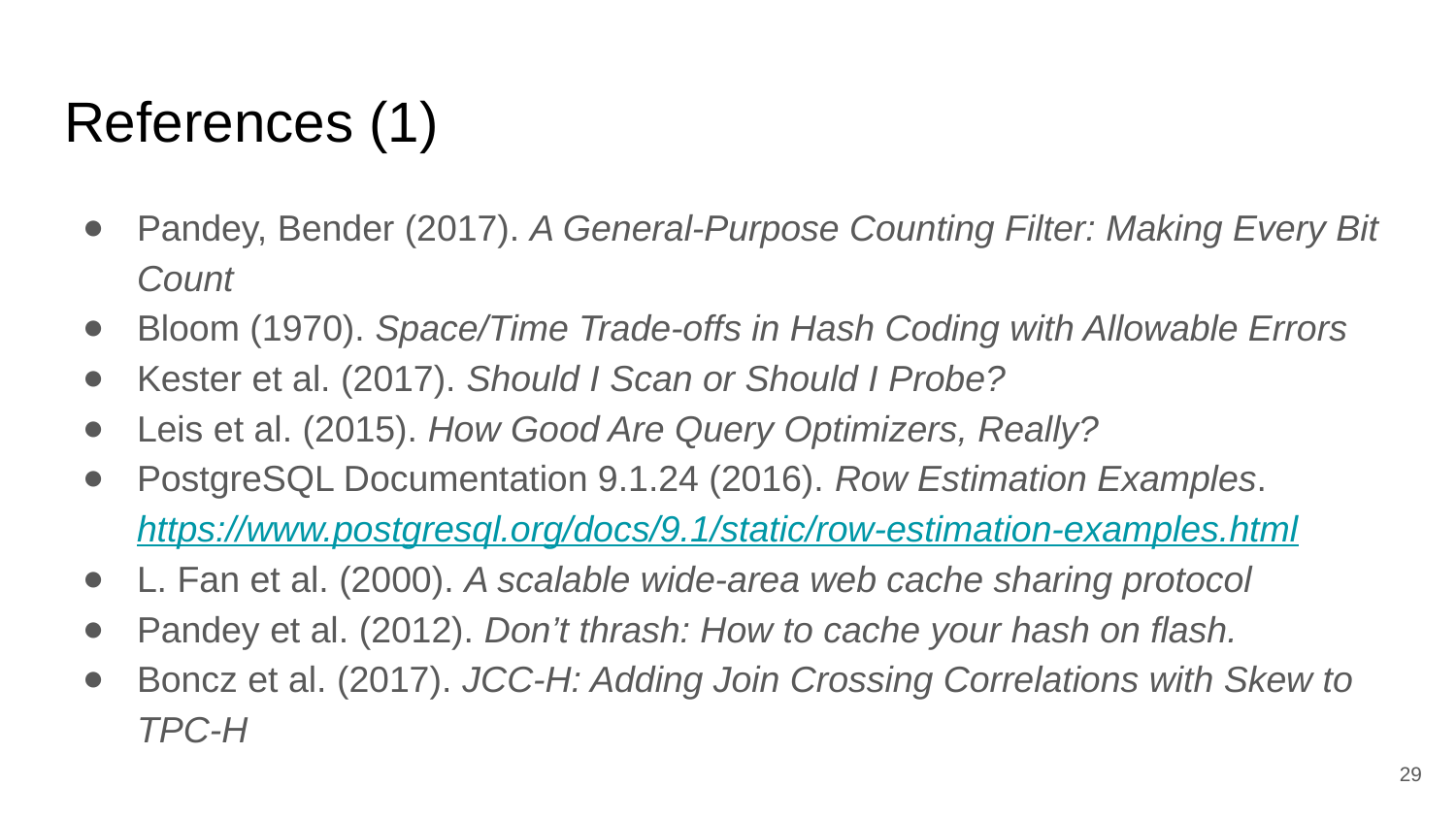

# References (1)
Pandey, Bender (2017). A General-Purpose Counting Filter: Making Every Bit Count
Bloom (1970). Space/Time Trade-offs in Hash Coding with Allowable Errors
Kester et al. (2017). Should I Scan or Should I Probe?
Leis et al. (2015). How Good Are Query Optimizers, Really?
PostgreSQL Documentation 9.1.24 (2016). Row Estimation Examples. https://www.postgresql.org/docs/9.1/static/row-estimation-examples.html
L. Fan et al. (2000). A scalable wide-area web cache sharing protocol
Pandey et al. (2012). Don’t thrash: How to cache your hash on flash.
Boncz et al. (2017). JCC-H: Adding Join Crossing Correlations with Skew to TPC-H

29